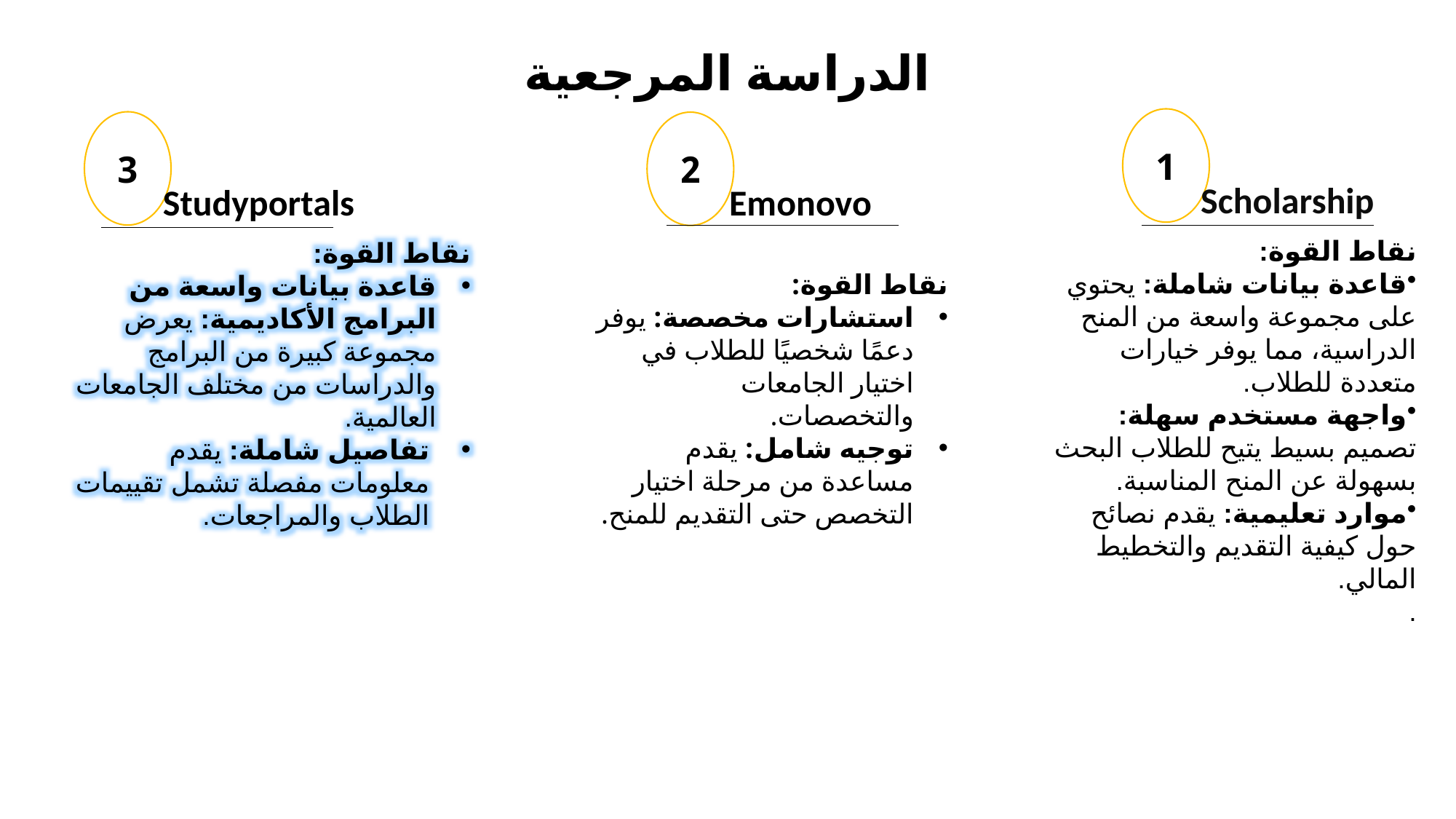

الدراسة المرجعية
1
3
2
Scholarship
Studyportals
Emonovo
نقاط القوة:
قاعدة بيانات واسعة من البرامج الأكاديمية: يعرض مجموعة كبيرة من البرامج والدراسات من مختلف الجامعات العالمية.
تفاصيل شاملة: يقدم معلومات مفصلة تشمل تقييمات الطلاب والمراجعات.
نقاط القوة:
استشارات مخصصة: يوفر دعمًا شخصيًا للطلاب في اختيار الجامعات والتخصصات.
توجيه شامل: يقدم مساعدة من مرحلة اختيار التخصص حتى التقديم للمنح.
نقاط القوة:
قاعدة بيانات شاملة: يحتوي على مجموعة واسعة من المنح الدراسية، مما يوفر خيارات متعددة للطلاب.
واجهة مستخدم سهلة: تصميم بسيط يتيح للطلاب البحث بسهولة عن المنح المناسبة.
موارد تعليمية: يقدم نصائح حول كيفية التقديم والتخطيط المالي.
.